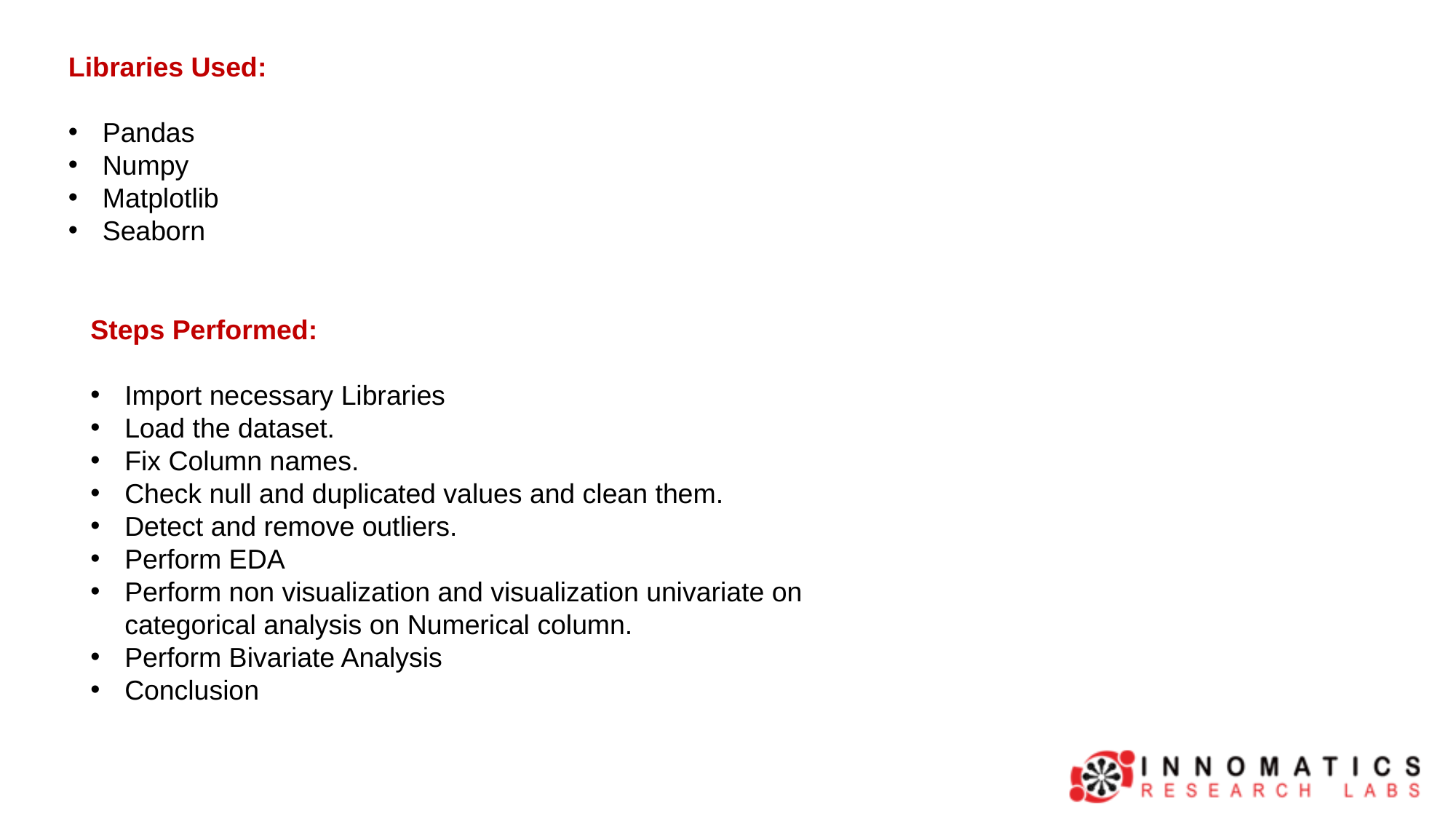

Libraries Used:

Pandas
Numpy
Matplotlib
Seaborn
Steps Performed:

Import necessary Libraries
Load the dataset.
Fix Column names.
Check null and duplicated values and clean them.
Detect and remove outliers.
Perform EDA
Perform non visualization and visualization univariate on categorical analysis on Numerical column.
Perform Bivariate Analysis
Conclusion